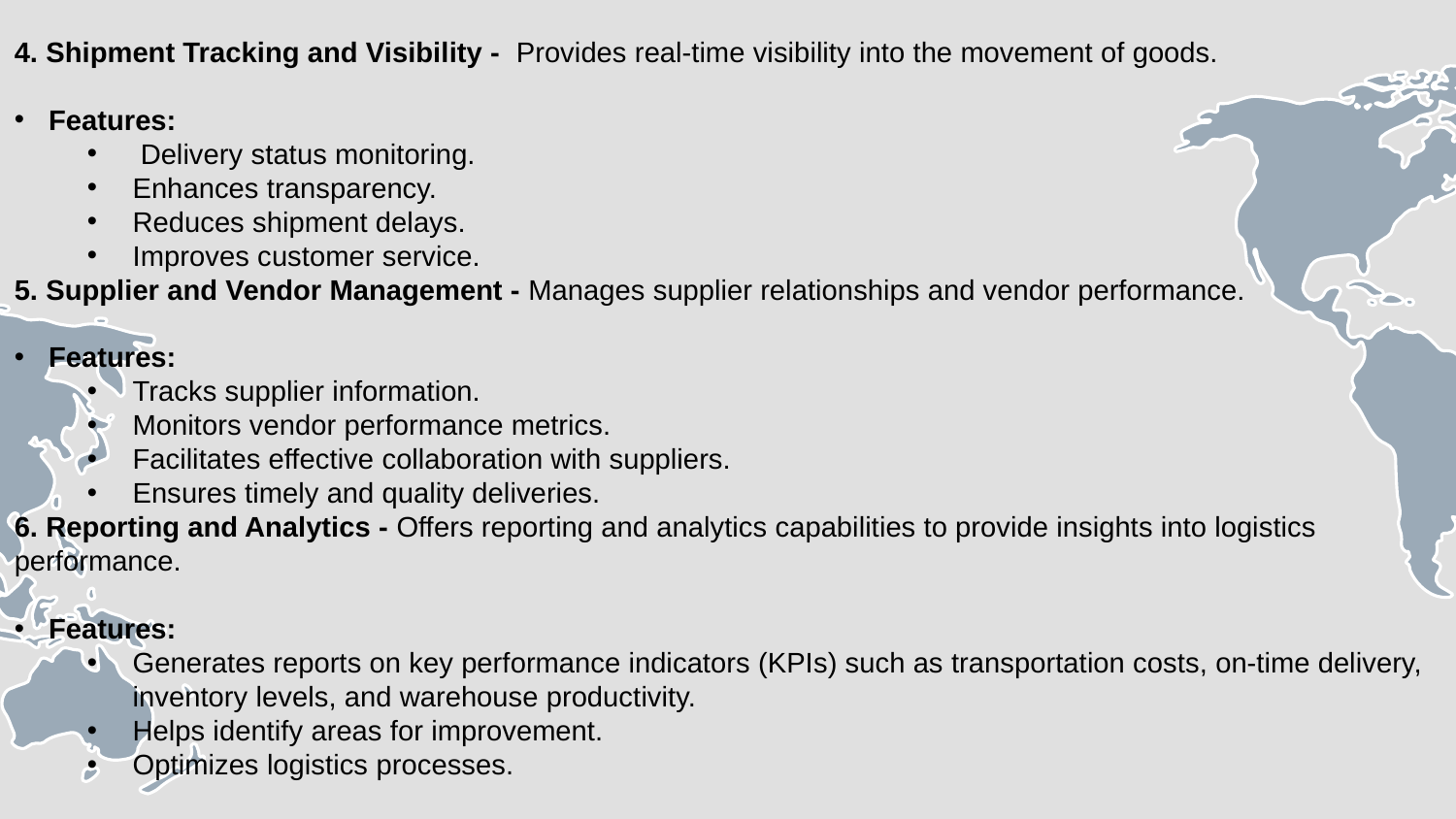

4. Shipment Tracking and Visibility -  Provides real-time visibility into the movement of goods.

Features:
 Delivery status monitoring.
Enhances transparency.
Reduces shipment delays.
Improves customer service.
5. Supplier and Vendor Management - Manages supplier relationships and vendor performance.

Features:
Tracks supplier information.
Monitors vendor performance metrics.
Facilitates effective collaboration with suppliers.
Ensures timely and quality deliveries.
6. Reporting and Analytics - Offers reporting and analytics capabilities to provide insights into logistics performance.

Features:
Generates reports on key performance indicators (KPIs) such as transportation costs, on-time delivery, inventory levels, and warehouse productivity.
Helps identify areas for improvement.
Optimizes logistics processes.